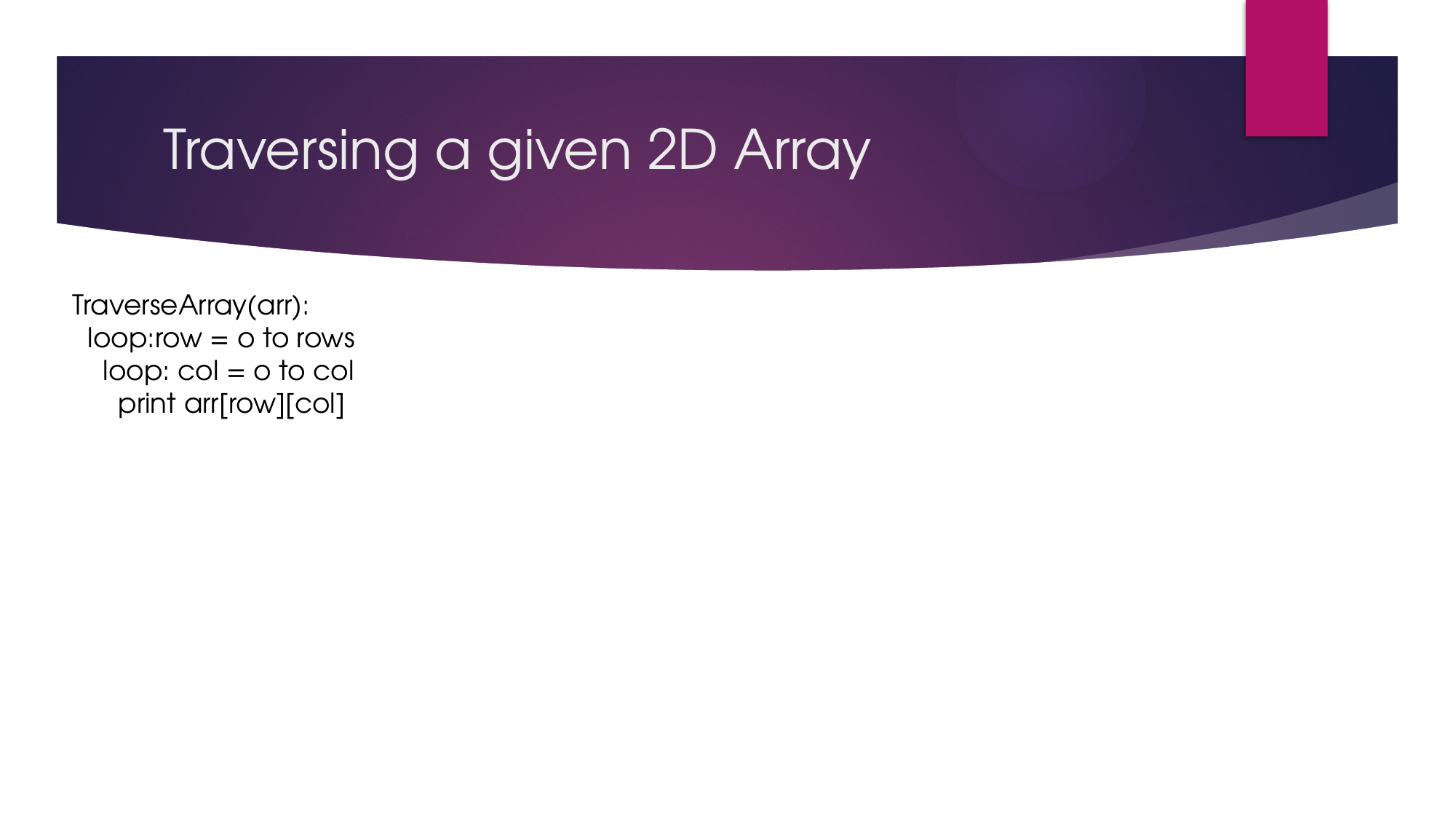

# Traversing a given 2D Array
TraverseArray(arr):
  loop:row = o to rows
    loop: col = o to col
      print arr[row][col]